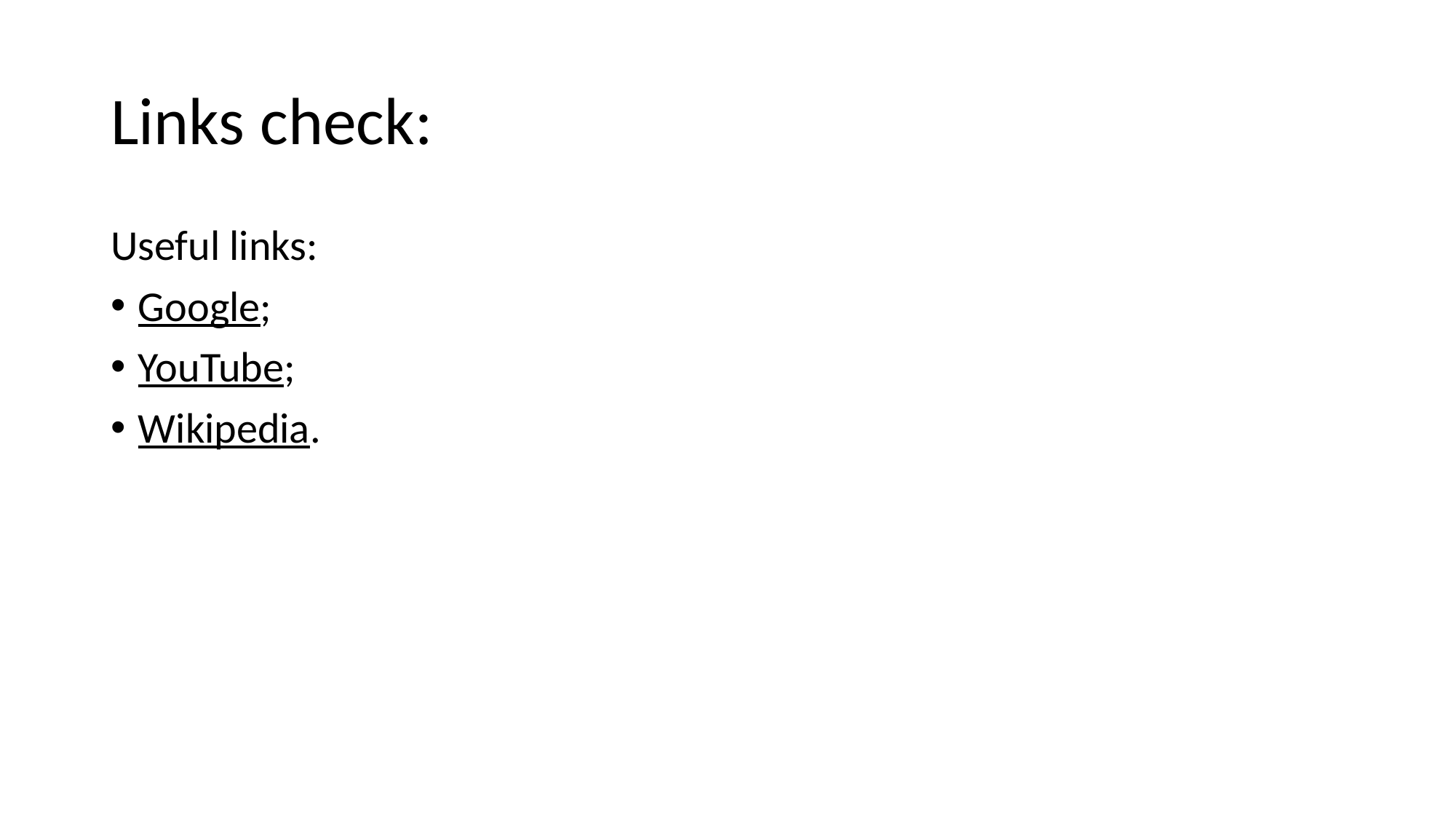

# Links check:
Useful links:
Google;
YouTube;
Wikipedia.